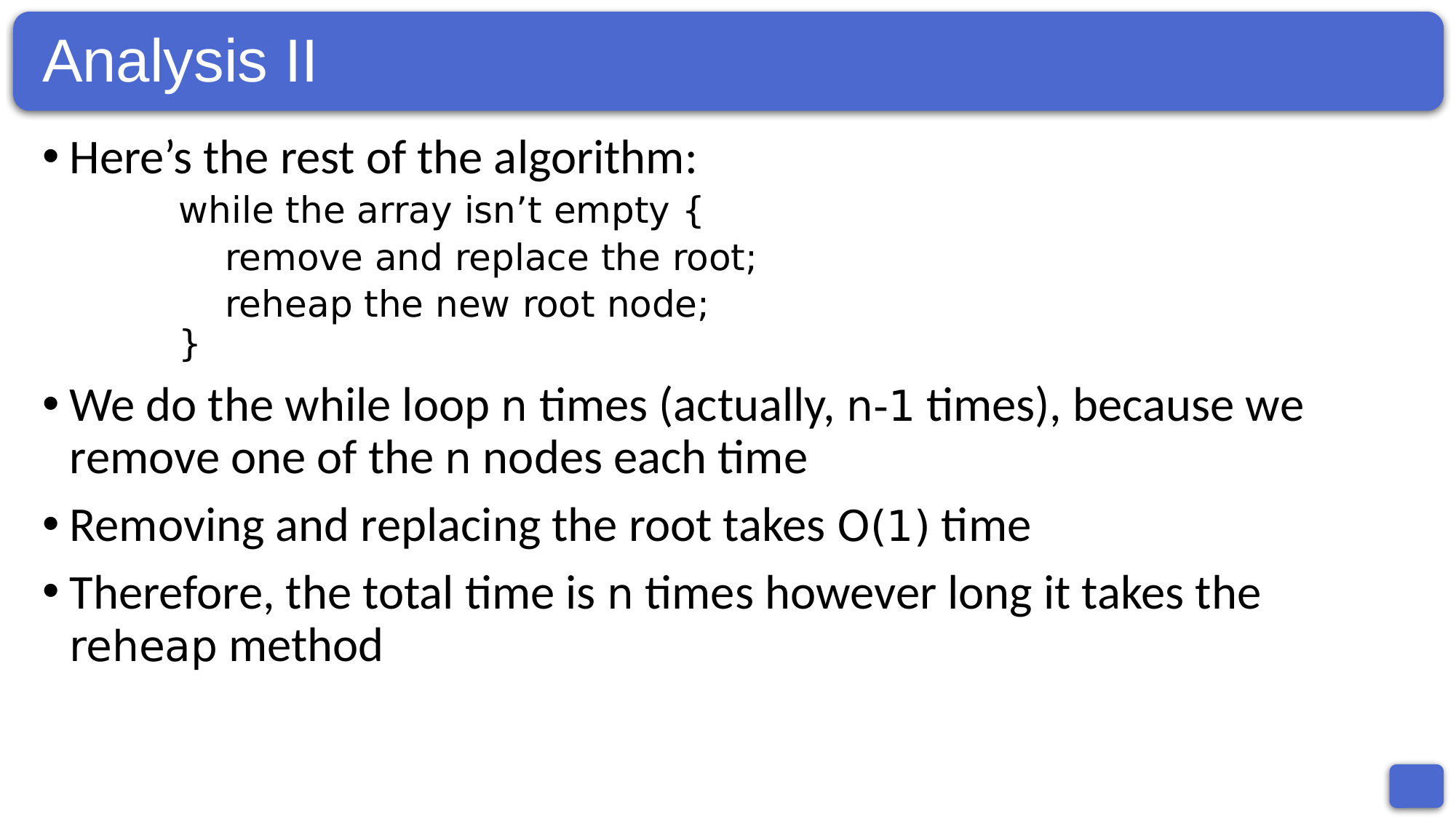

# Analysis II
Here’s the rest of the algorithm:
while the array isn’t empty {
    remove and replace the root;
    reheap the new root node;
}
We do the while loop n times (actually, n-1 times), because we remove one of the n nodes each time
Removing and replacing the root takes O(1) time
Therefore, the total time is n times however long it takes the reheap method